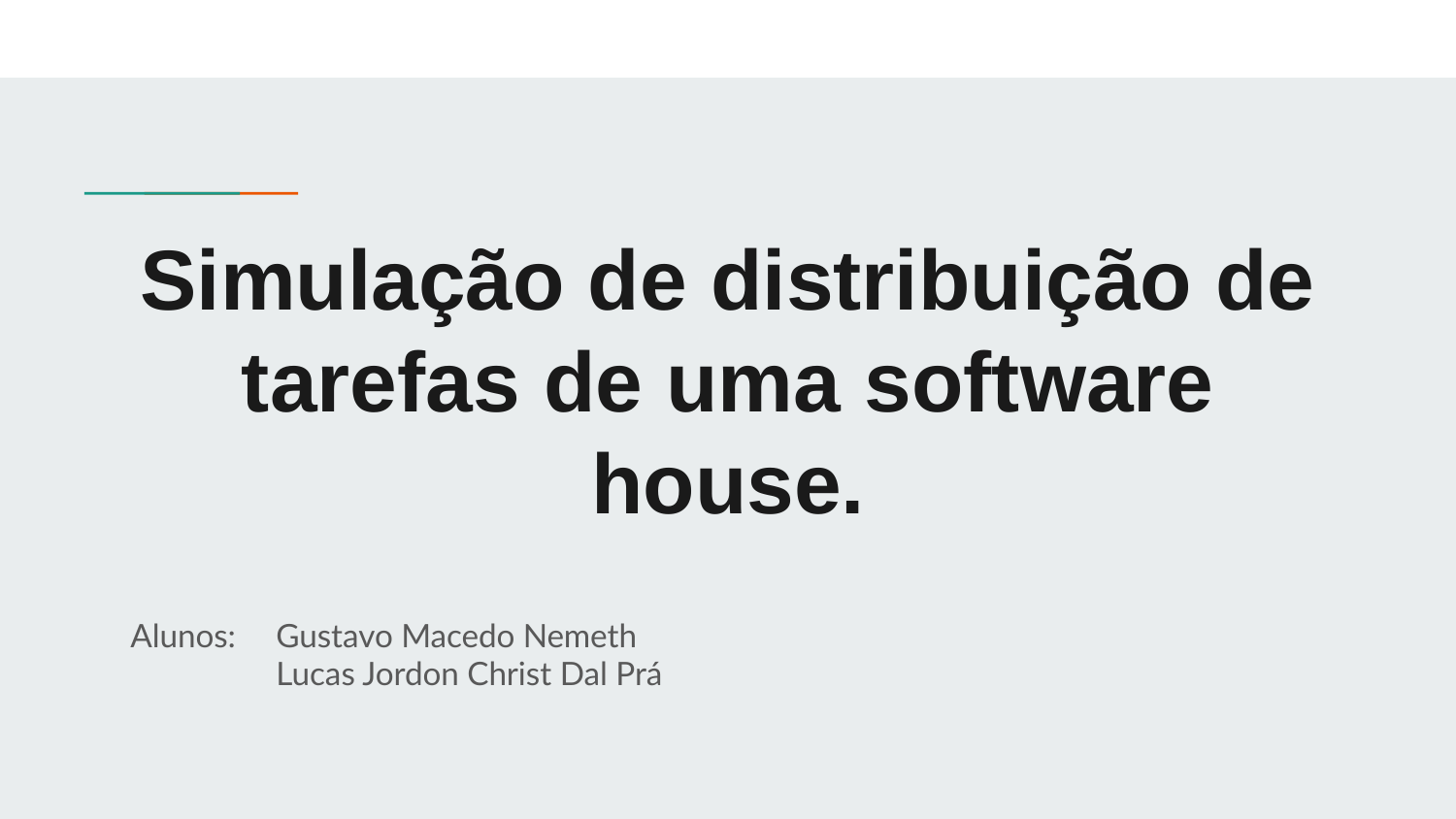

# Simulação de distribuição de tarefas de uma software house.
Alunos:	Gustavo Macedo Nemeth
	Lucas Jordon Christ Dal Prá